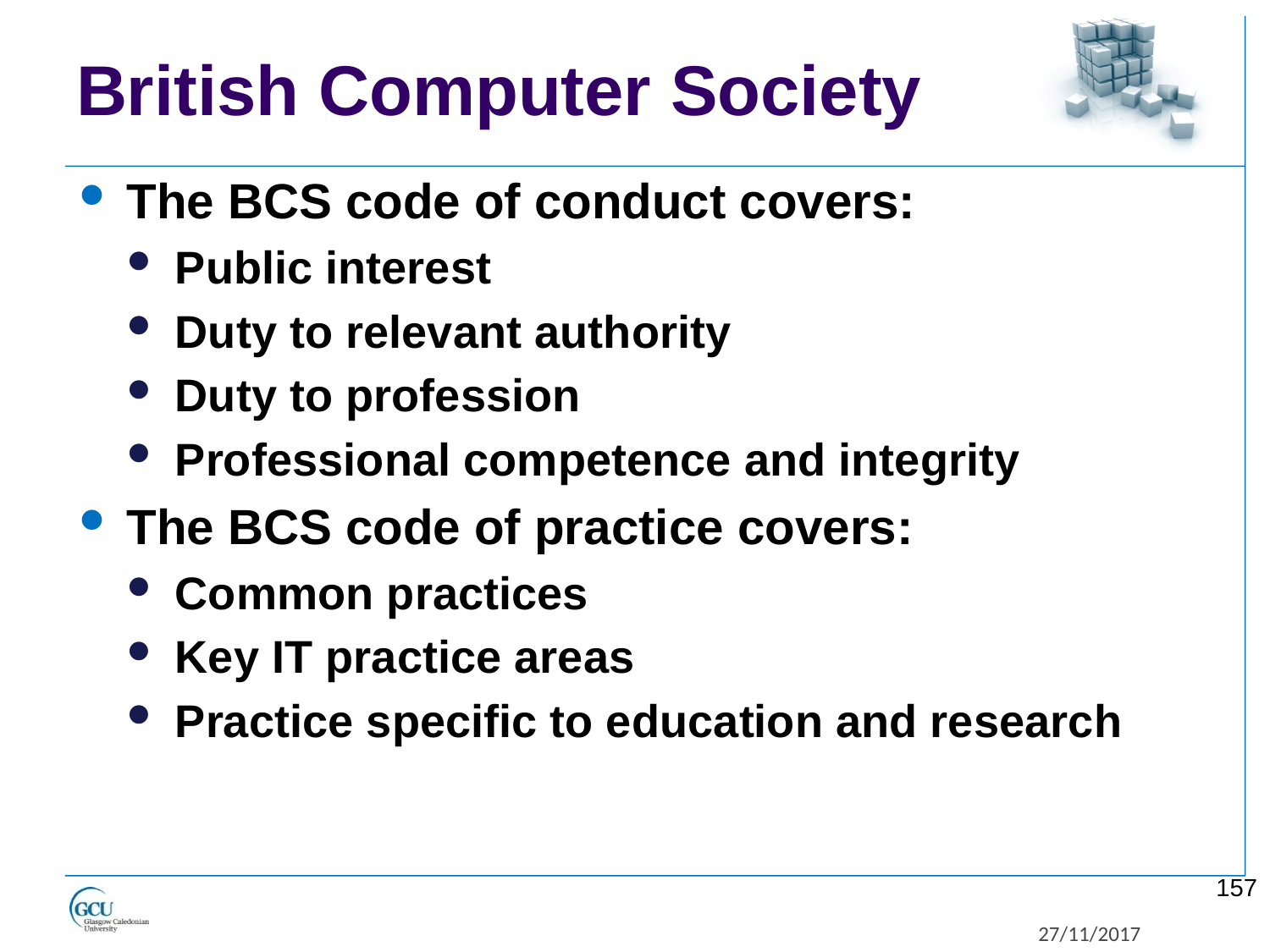

# British Computer Society
The BCS code of conduct covers:
Public interest
Duty to relevant authority
Duty to profession
Professional competence and integrity
The BCS code of practice covers:
Common practices
Key IT practice areas
Practice specific to education and research
157
27/11/2017